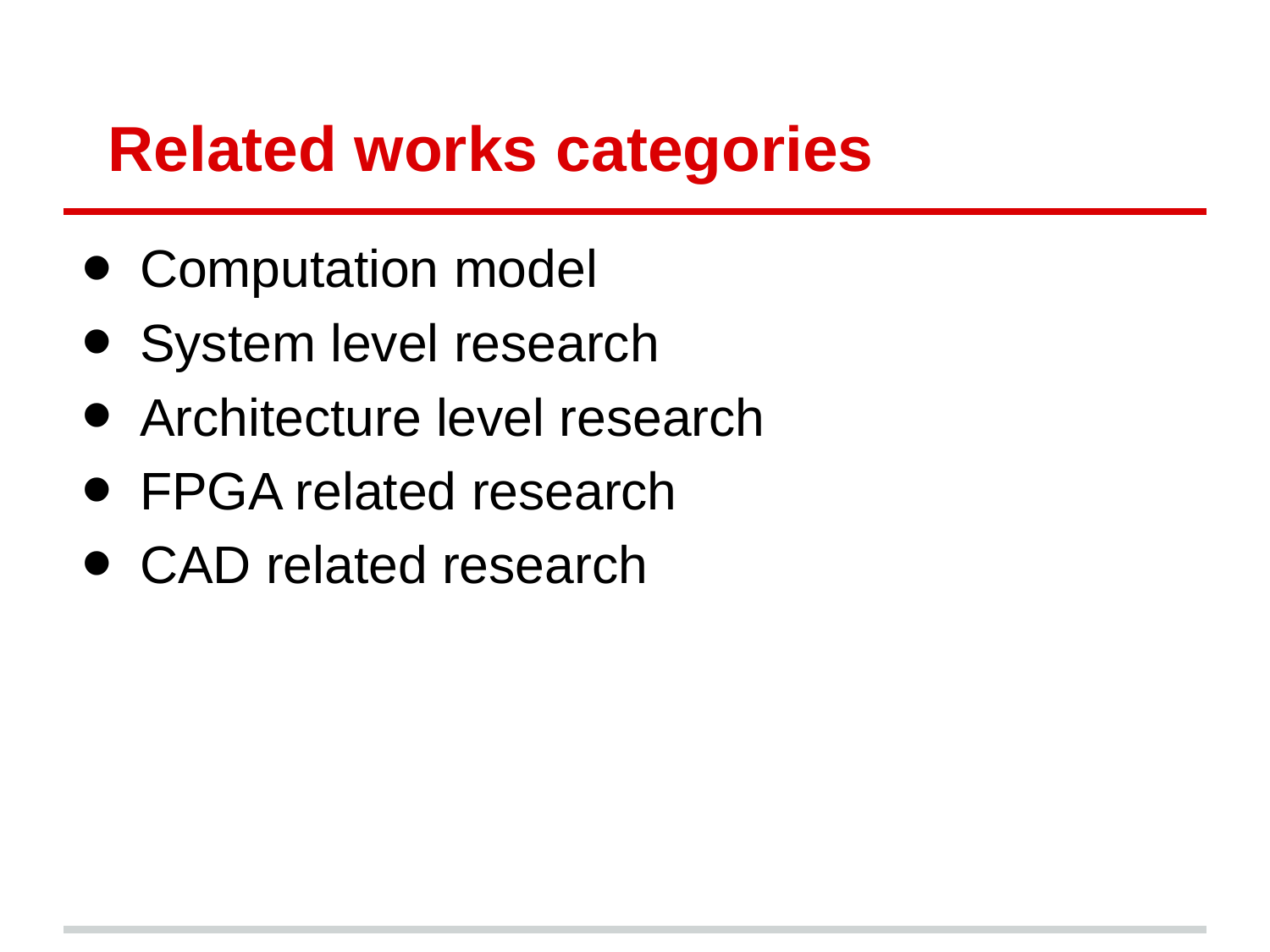

# Related works categories
Computation model
System level research
Architecture level research
FPGA related research
CAD related research